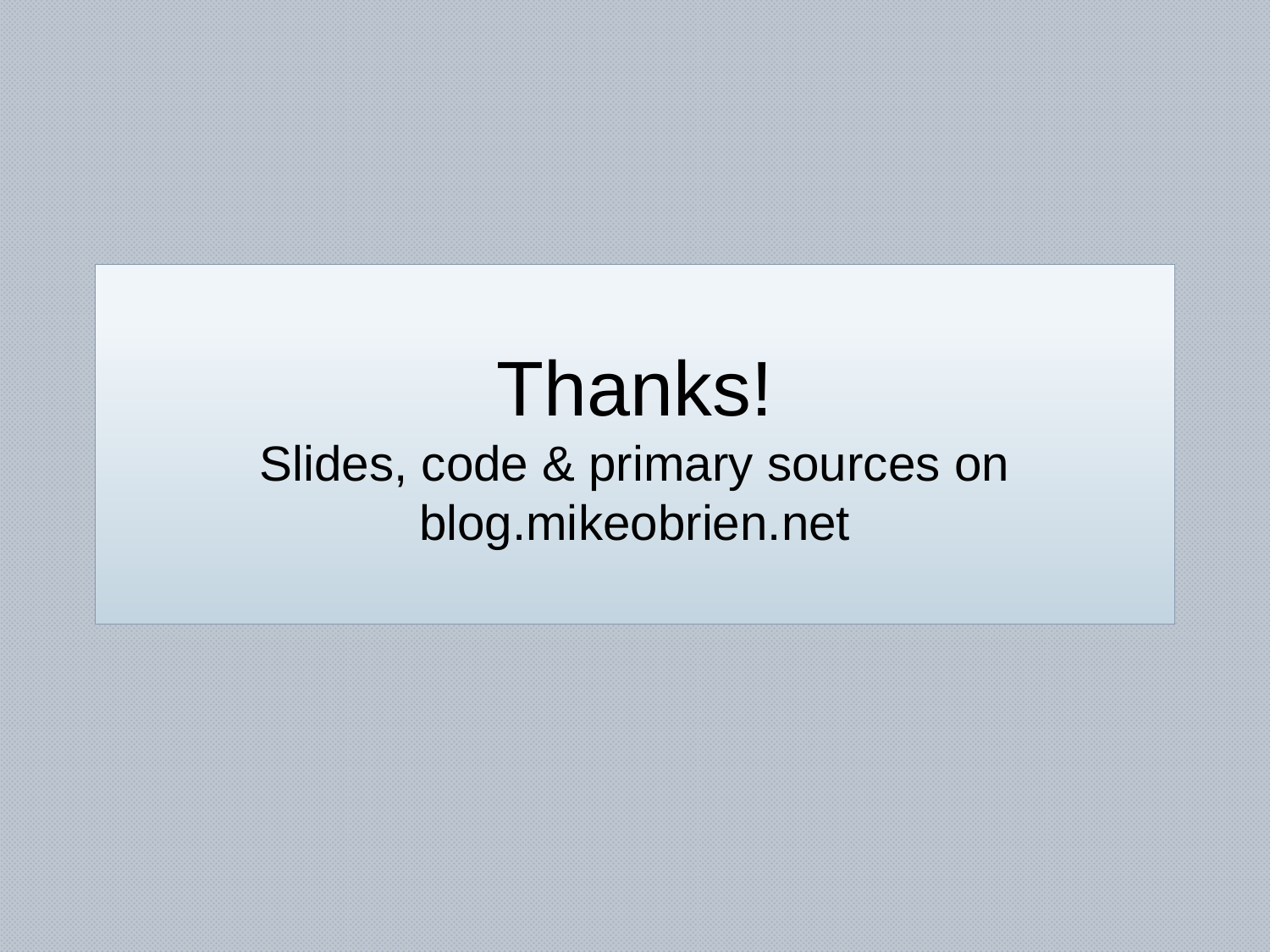

Thanks!
Slides, code & primary sources on blog.mikeobrien.net